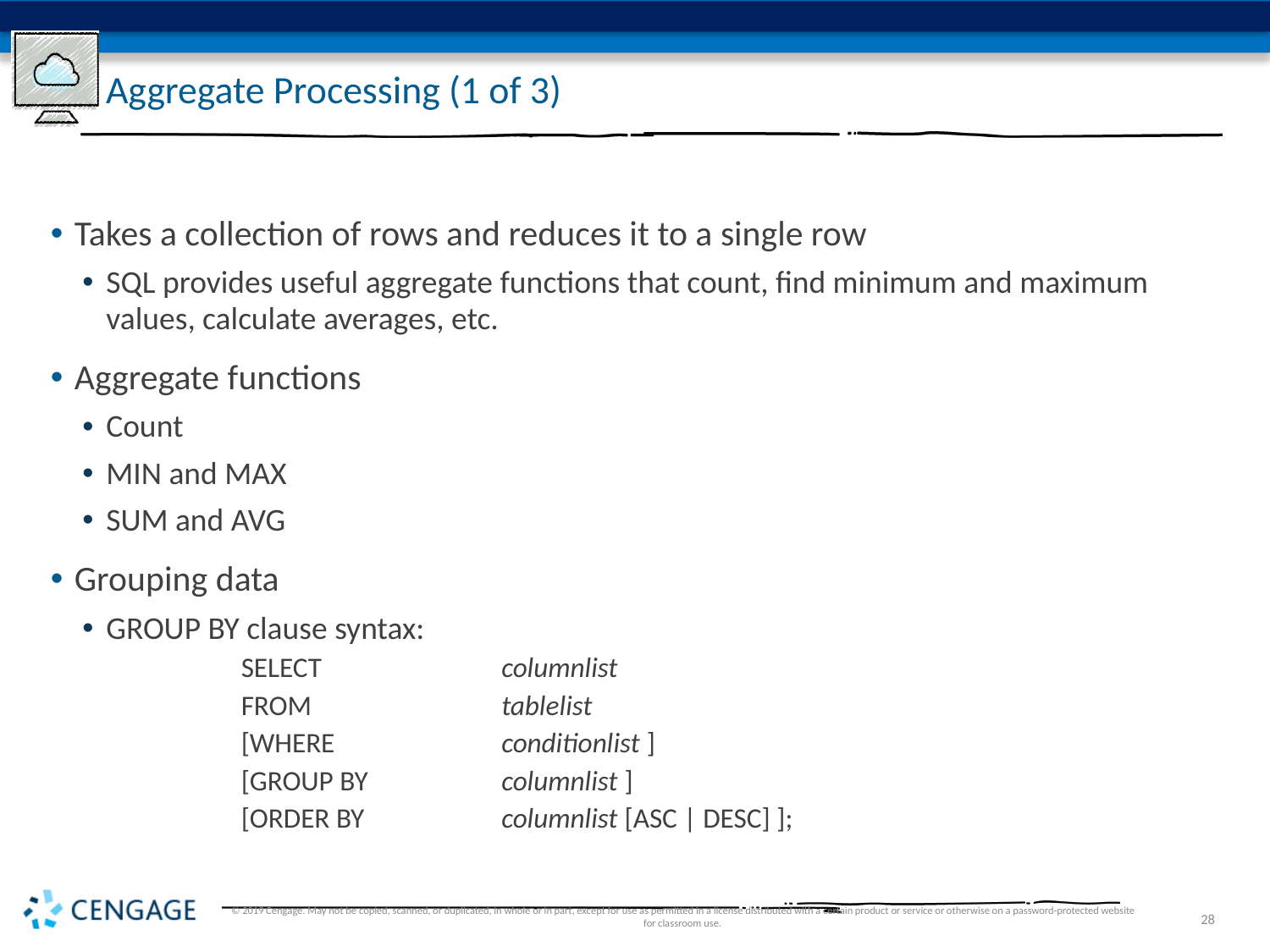

# Aggregate Processing (1 of 3)
Takes a collection of rows and reduces it to a single row
SQL provides useful aggregate functions that count, find minimum and maximum values, calculate averages, etc.
Aggregate functions
Count
MIN and MAX
SUM and AVG
Grouping data
GROUP BY clause syntax:
	SELECT		 columnlist
	FROM 		 tablelist
	[WHERE 	 	 conditionlist ]
	[GROUP BY	 columnlist ]
	[ORDER BY 	 columnlist [ASC | DESC] ];
© 2019 Cengage. May not be copied, scanned, or duplicated, in whole or in part, except for use as permitted in a license distributed with a certain product or service or otherwise on a password-protected website for classroom use.